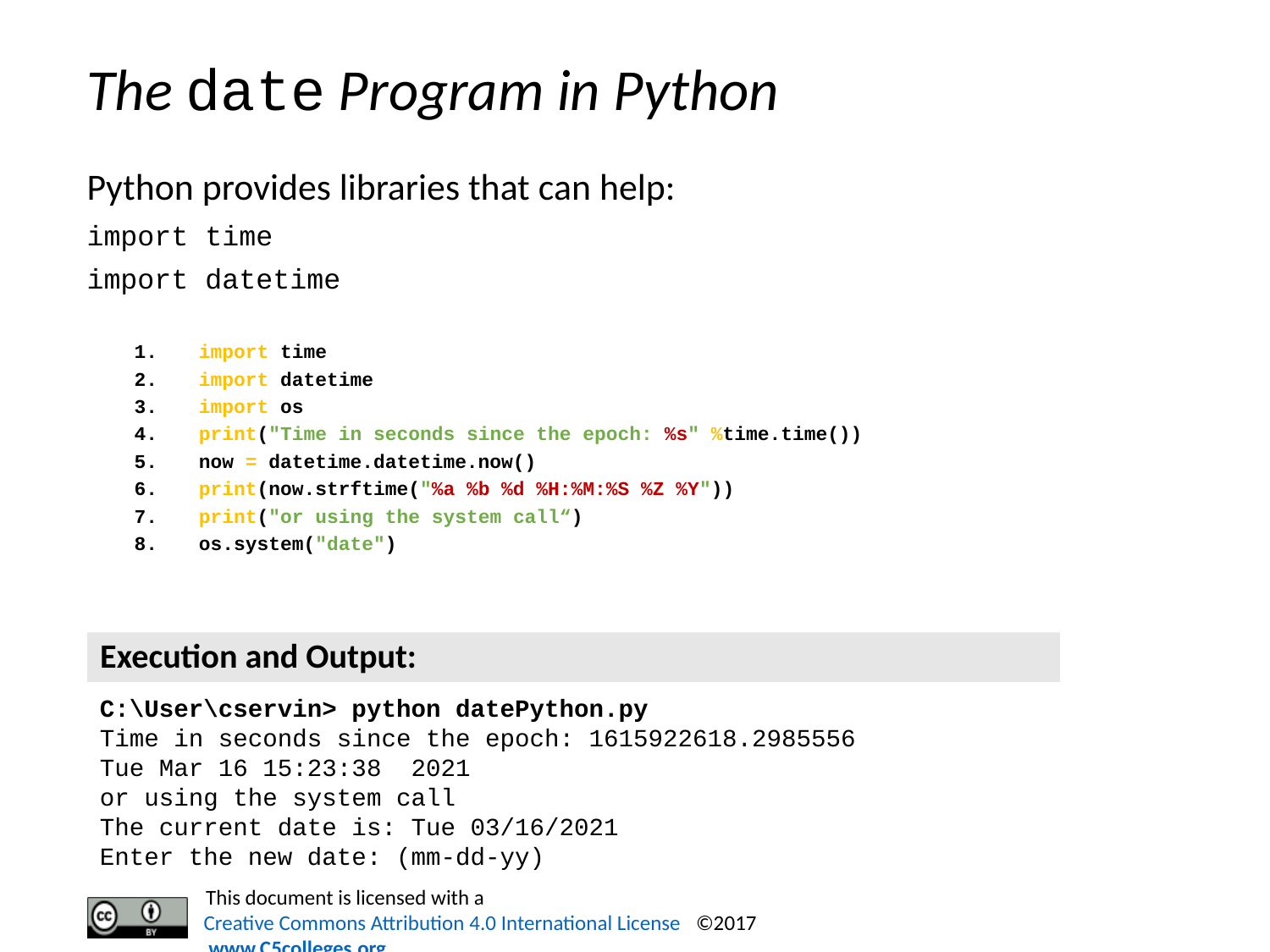

# The date Program in Python
Python provides libraries that can help:
import time
import datetime

1.	import time
2.	import datetime
3.	import os
4.	print("Time in seconds since the epoch: %s" %time.time())
5.	now = datetime.datetime.now()
6.	print(now.strftime("%a %b %d %H:%M:%S %Z %Y"))
7.	print("or using the system call“)
8.	os.system("date")
Execution and Output:
C:\User\cservin> python datePython.py
Time in seconds since the epoch: 1615922618.2985556
Tue Mar 16 15:23:38  2021
or using the system call
The current date is: Tue 03/16/2021
Enter the new date: (mm-dd-yy)